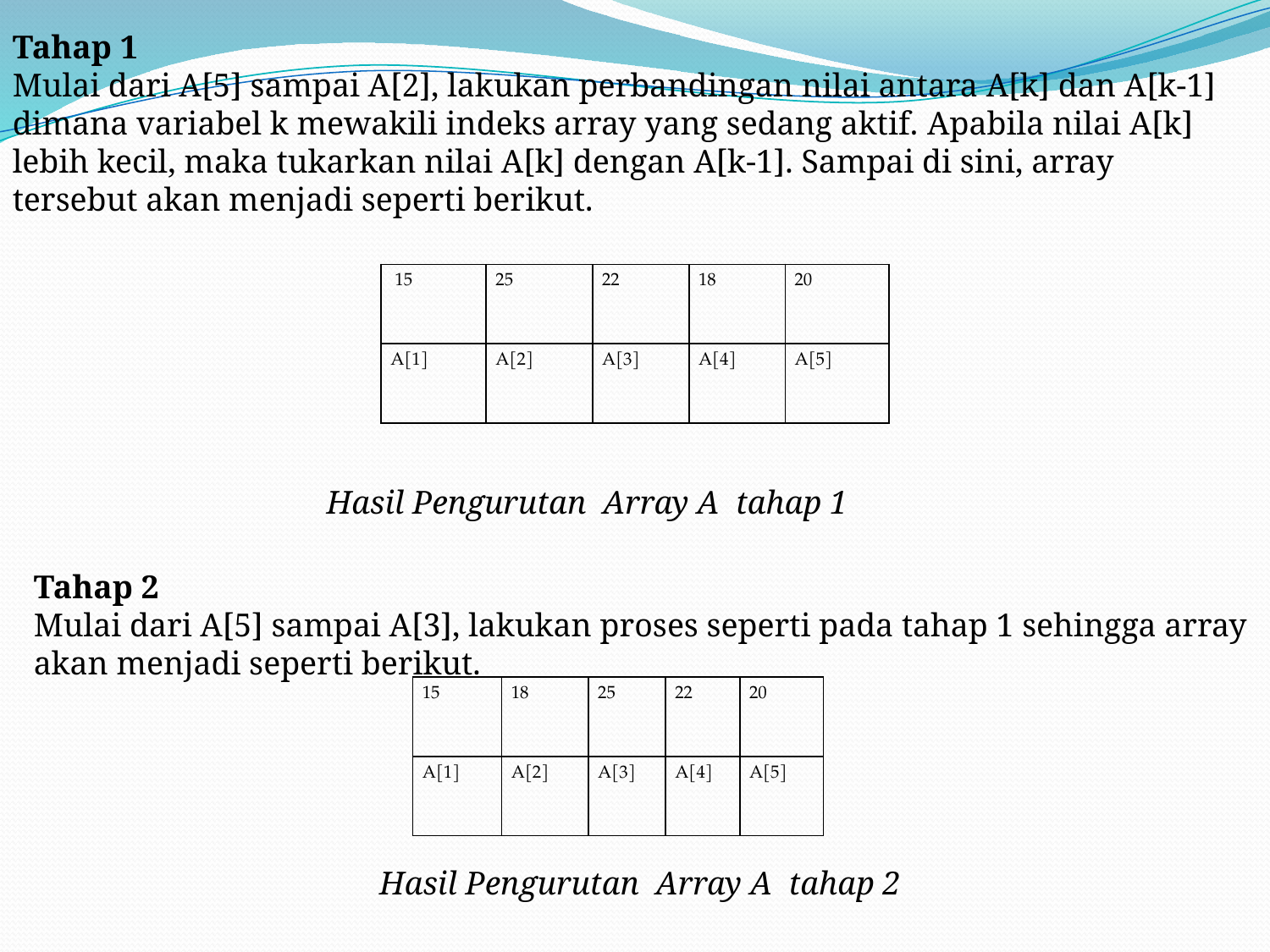

Tahap 1
Mulai dari A[5] sampai A[2], lakukan perbandingan nilai antara A[k] dan A[k-1] dimana variabel k mewakili indeks array yang sedang aktif. Apabila nilai A[k] lebih kecil, maka tukarkan nilai A[k] dengan A[k-1]. Sampai di sini, array tersebut akan menjadi seperti berikut.

| 15 | 25 | 22 | 18 | 20 |
| --- | --- | --- | --- | --- |
| A[1] | A[2] | A[3] | A[4] | A[5] |
Hasil Pengurutan  Array A  tahap 1

Tahap 2
Mulai dari A[5] sampai A[3], lakukan proses seperti pada tahap 1 sehingga array akan menjadi seperti berikut.

| 15 | 18 | 25 | 22 | 20 |
| --- | --- | --- | --- | --- |
| A[1] | A[2] | A[3] | A[4] | A[5] |
Hasil Pengurutan  Array A  tahap 2